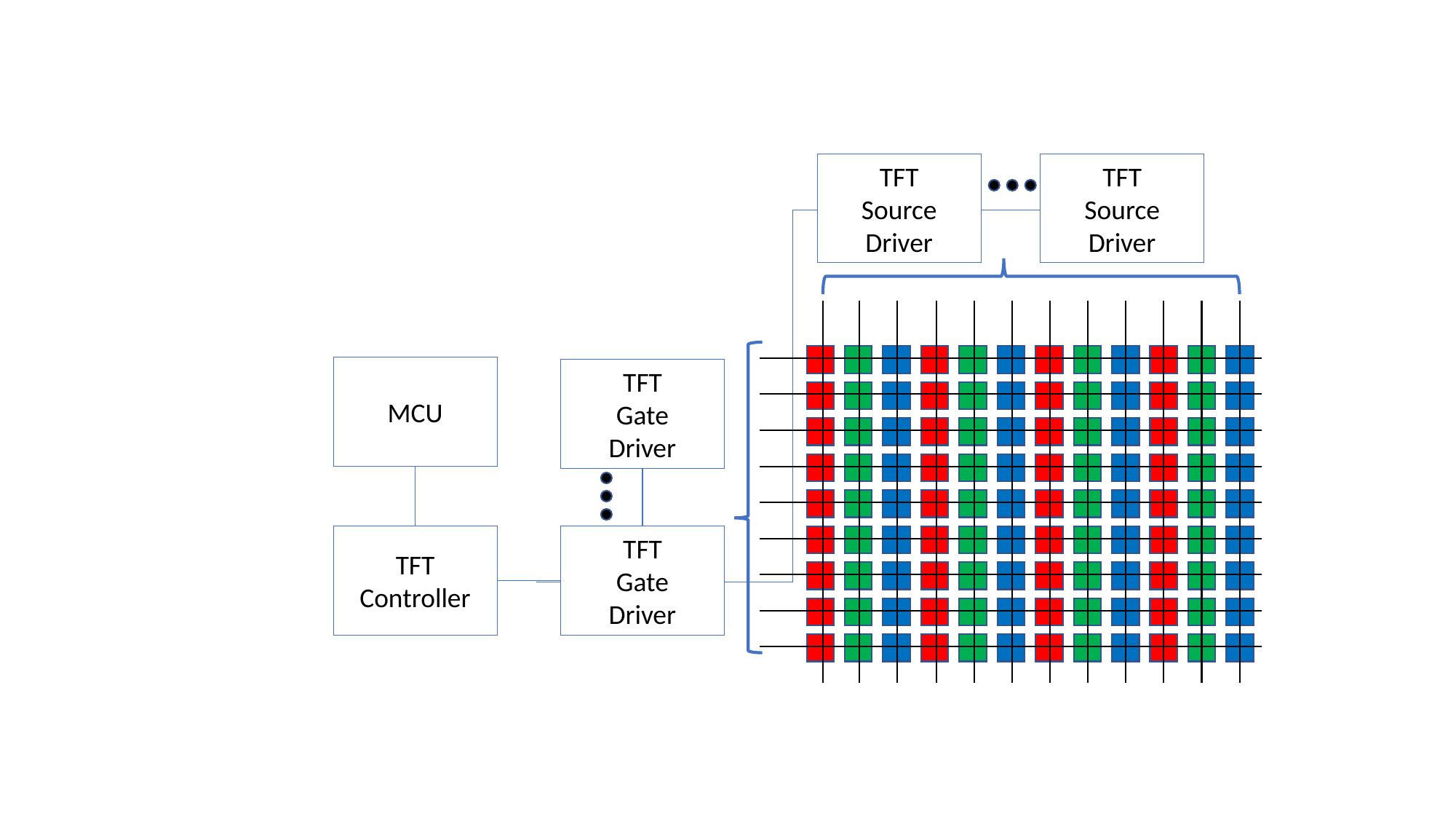

TFT
Source
Driver
TFT
Source
Driver

MCU
TFT
Gate
Driver

TFT
Controller
TFT
Gate
Driver